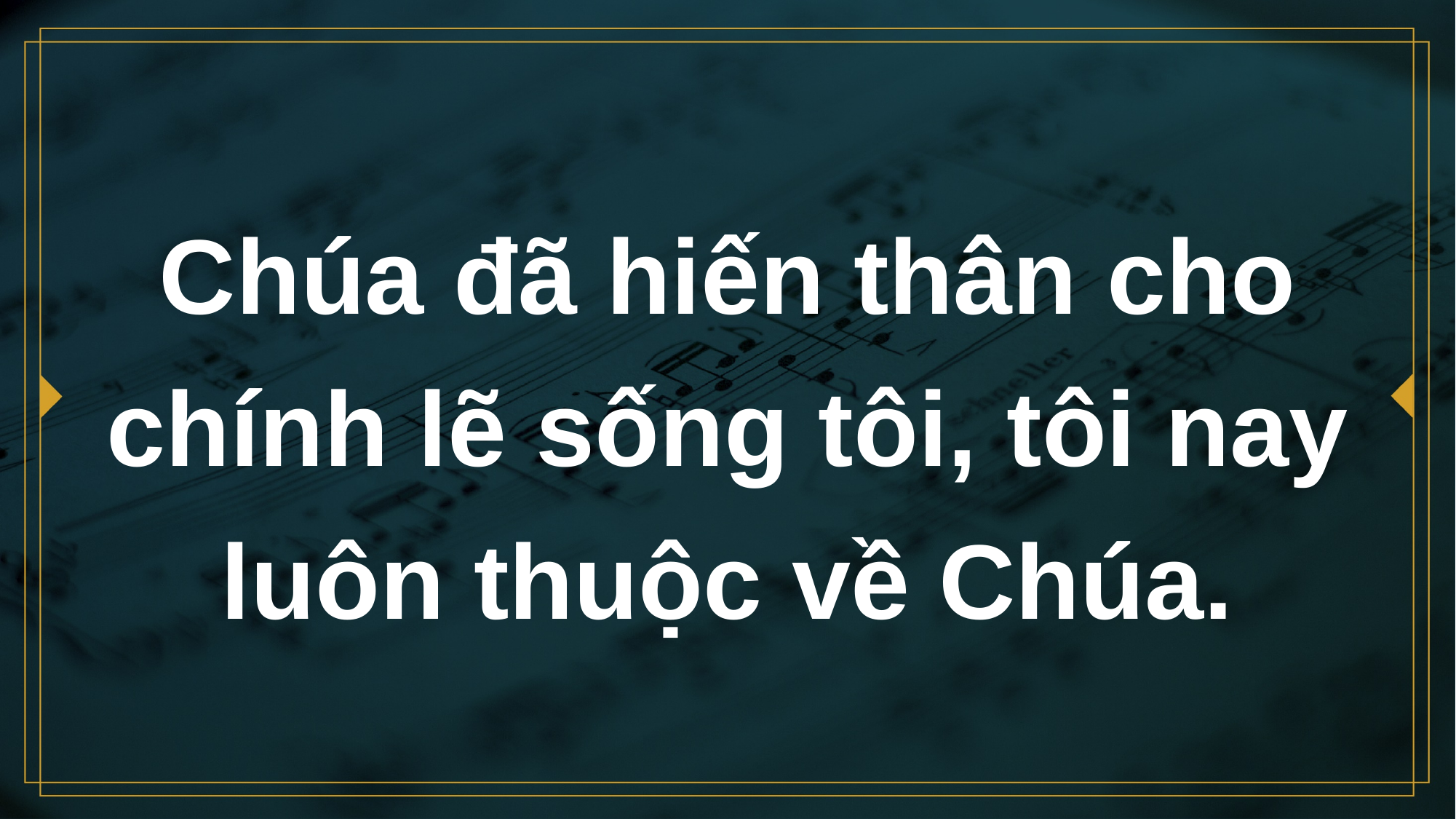

# Chúa đã hiến thân cho chính lẽ sống tôi, tôi nay luôn thuộc về Chúa.